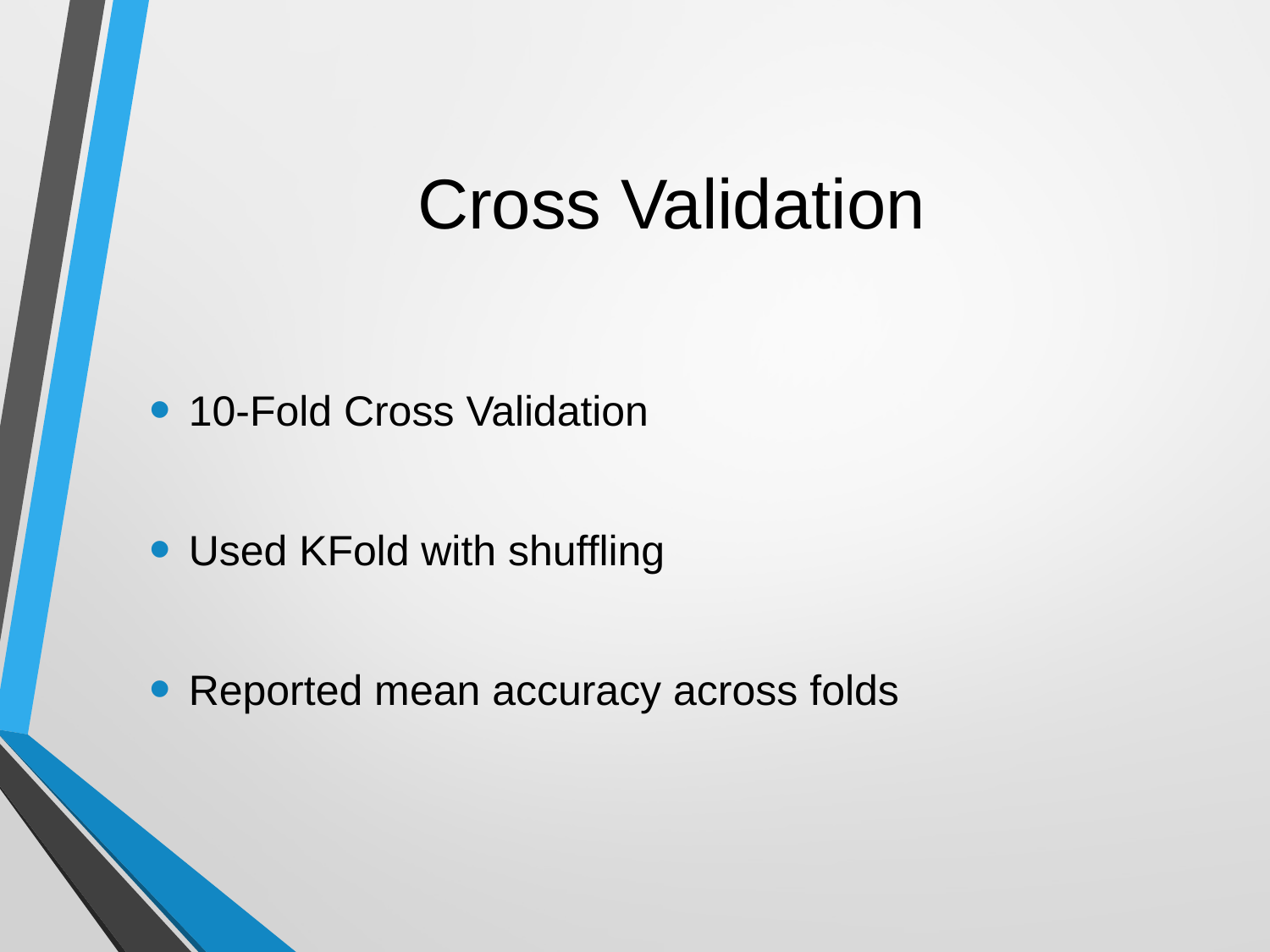

# Cross Validation
10-Fold Cross Validation

Used KFold with shuffling

Reported mean accuracy across folds